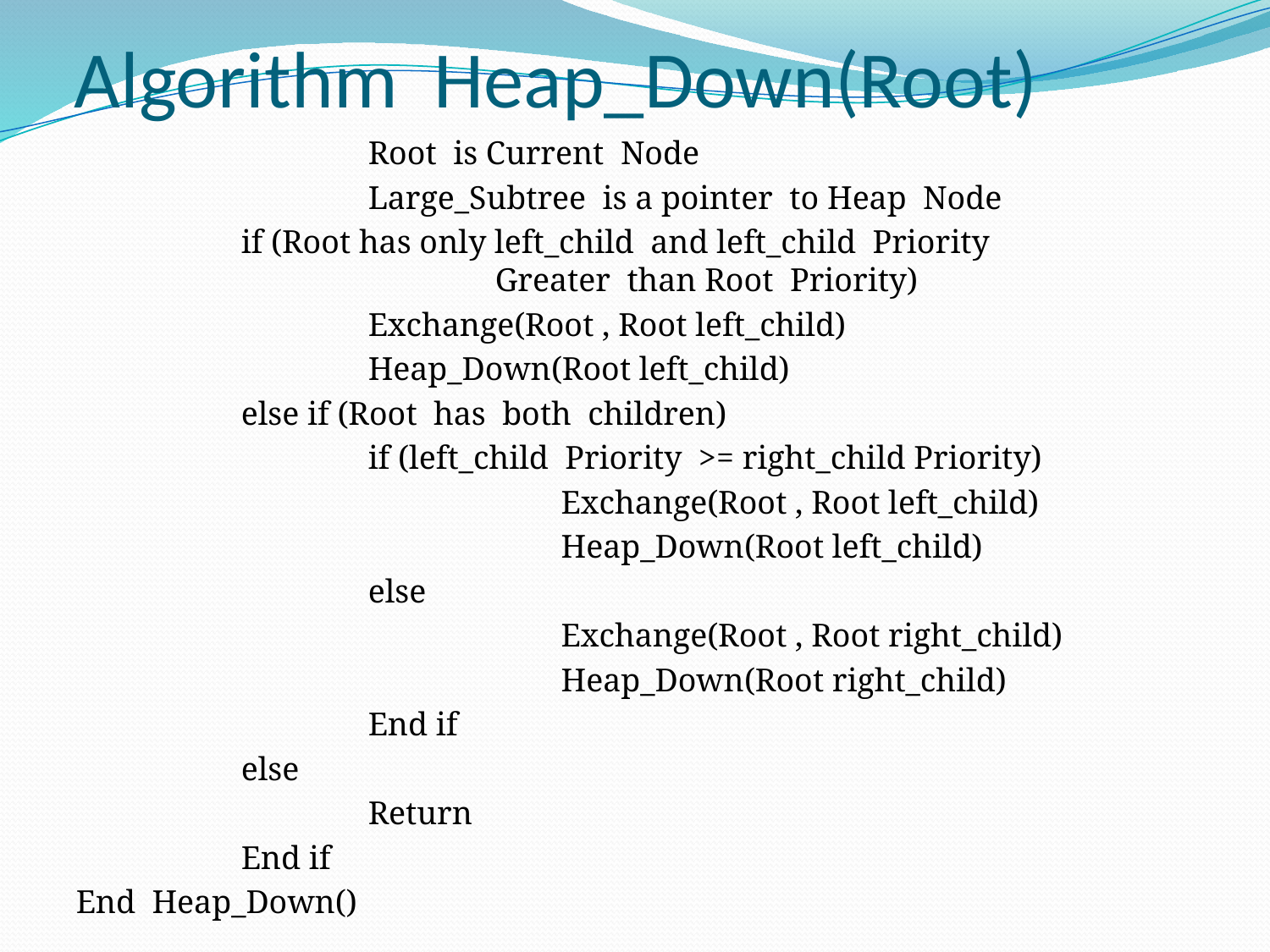

# Algorithm  Heap_Down(Root)
			Root  is Current  Node
			Large_Subtree  is a pointer  to Heap  Node
		if (Root has only left_child  and left_child  Priority  				Greater  than Root  Priority)
			Exchange(Root , Root left_child)
			Heap_Down(Root left_child)
		else if (Root  has  both  children)
			if (left_child  Priority  >= right_child Priority)
				        Exchange(Root , Root left_child)
				        Heap_Down(Root left_child)
			else
				        Exchange(Root , Root right_child)
				        Heap_Down(Root right_child)
 			End if
		else
			Return
		End if
End  Heap_Down()